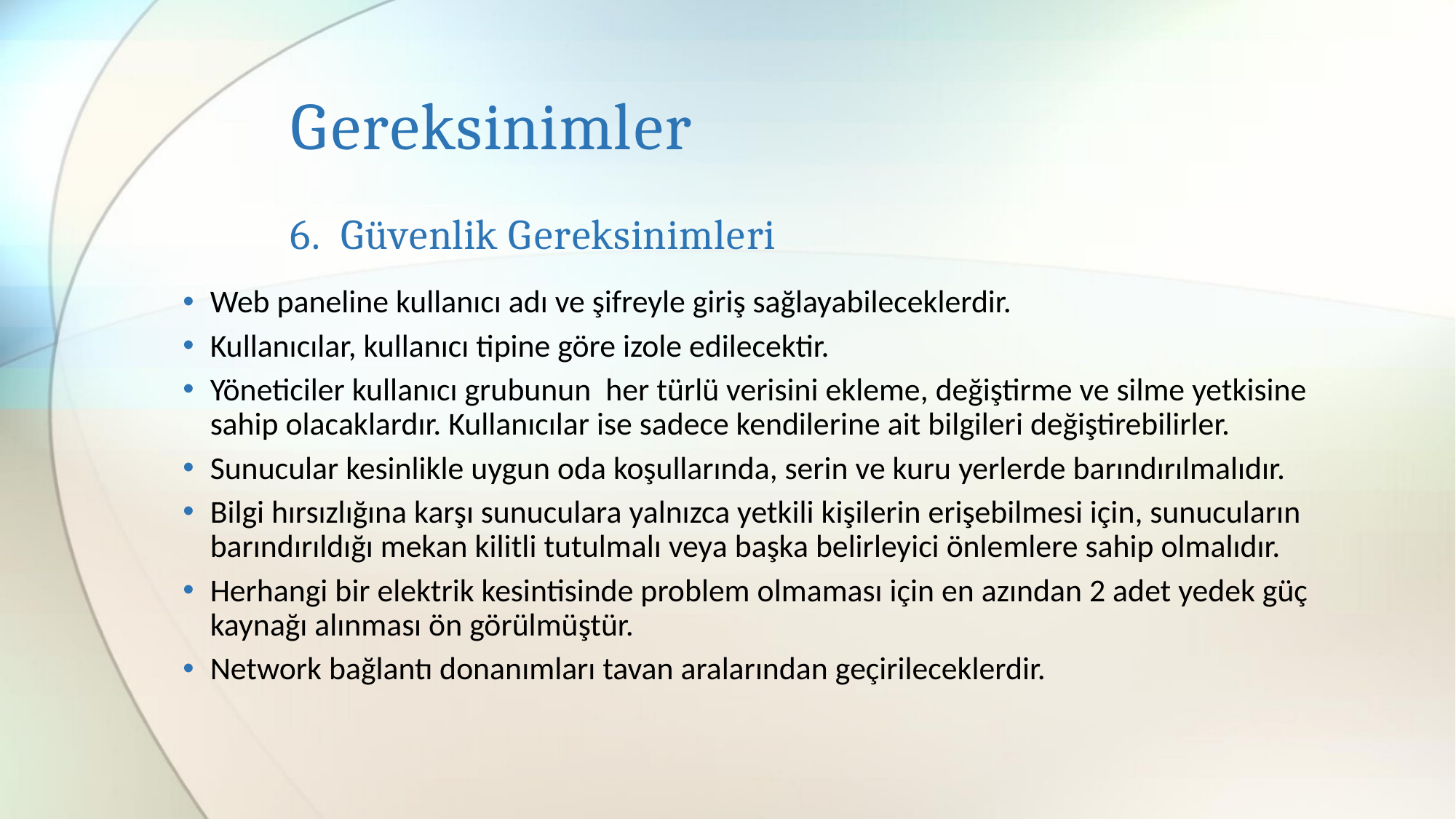

# Gereksinimler
6.  Güvenlik Gereksinimleri
Web paneline kullanıcı adı ve şifreyle giriş sağlayabileceklerdir.
Kullanıcılar, kullanıcı tipine göre izole edilecektir.
Yöneticiler kullanıcı grubunun  her türlü verisini ekleme, değiştirme ve silme yetkisine sahip olacaklardır. Kullanıcılar ise sadece kendilerine ait bilgileri değiştirebilirler.
Sunucular kesinlikle uygun oda koşullarında, serin ve kuru yerlerde barındırılmalıdır.
Bilgi hırsızlığına karşı sunuculara yalnızca yetkili kişilerin erişebilmesi için, sunucuların barındırıldığı mekan kilitli tutulmalı veya başka belirleyici önlemlere sahip olmalıdır.
Herhangi bir elektrik kesintisinde problem olmaması için en azından 2 adet yedek güç kaynağı alınması ön görülmüştür.
Network bağlantı donanımları tavan aralarından geçirileceklerdir.